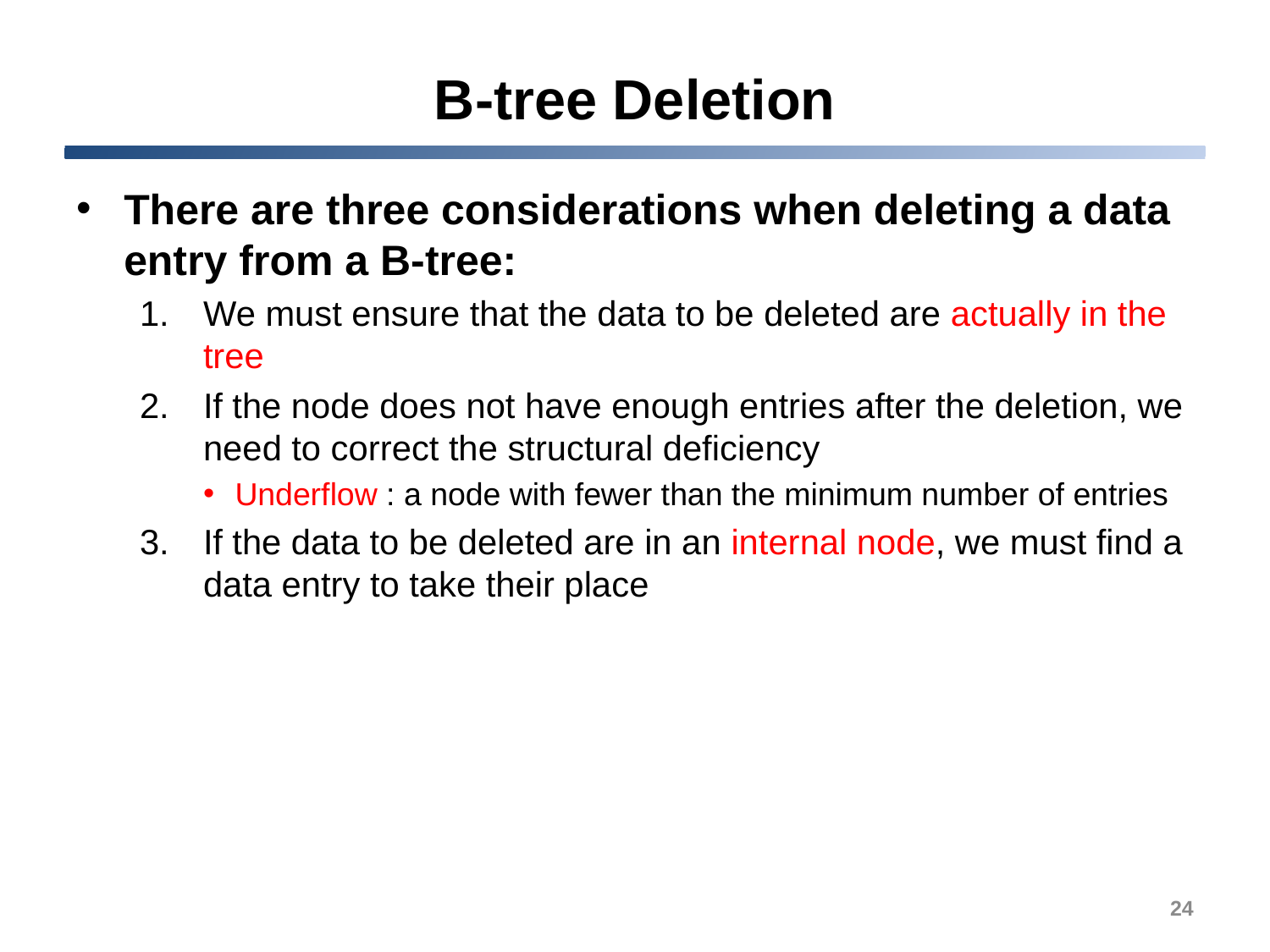

# B-tree Deletion
There are three considerations when deleting a data entry from a B-tree:
We must ensure that the data to be deleted are actually in the tree
If the node does not have enough entries after the deletion, we need to correct the structural deficiency
Underflow : a node with fewer than the minimum number of entries
If the data to be deleted are in an internal node, we must find a data entry to take their place
24